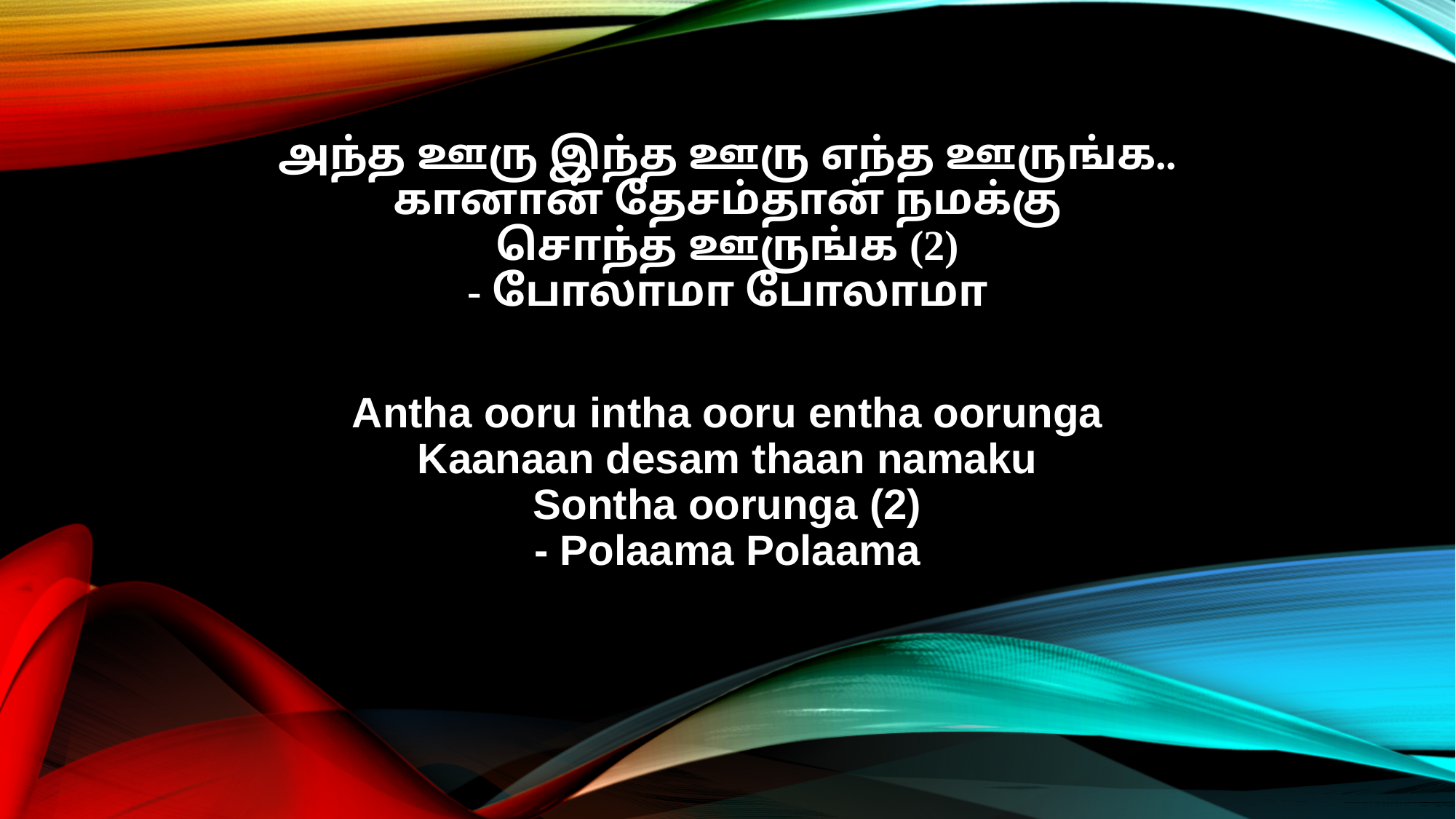

அந்த ஊரு இந்த ஊரு எந்த ஊருங்க..
கானான் தேசம்தான் நமக்கு
சொந்த ஊருங்க (2)
- போலாமா போலாமா

Antha ooru intha ooru entha oorunga
Kaanaan desam thaan namaku
Sontha oorunga (2)
- Polaama Polaama